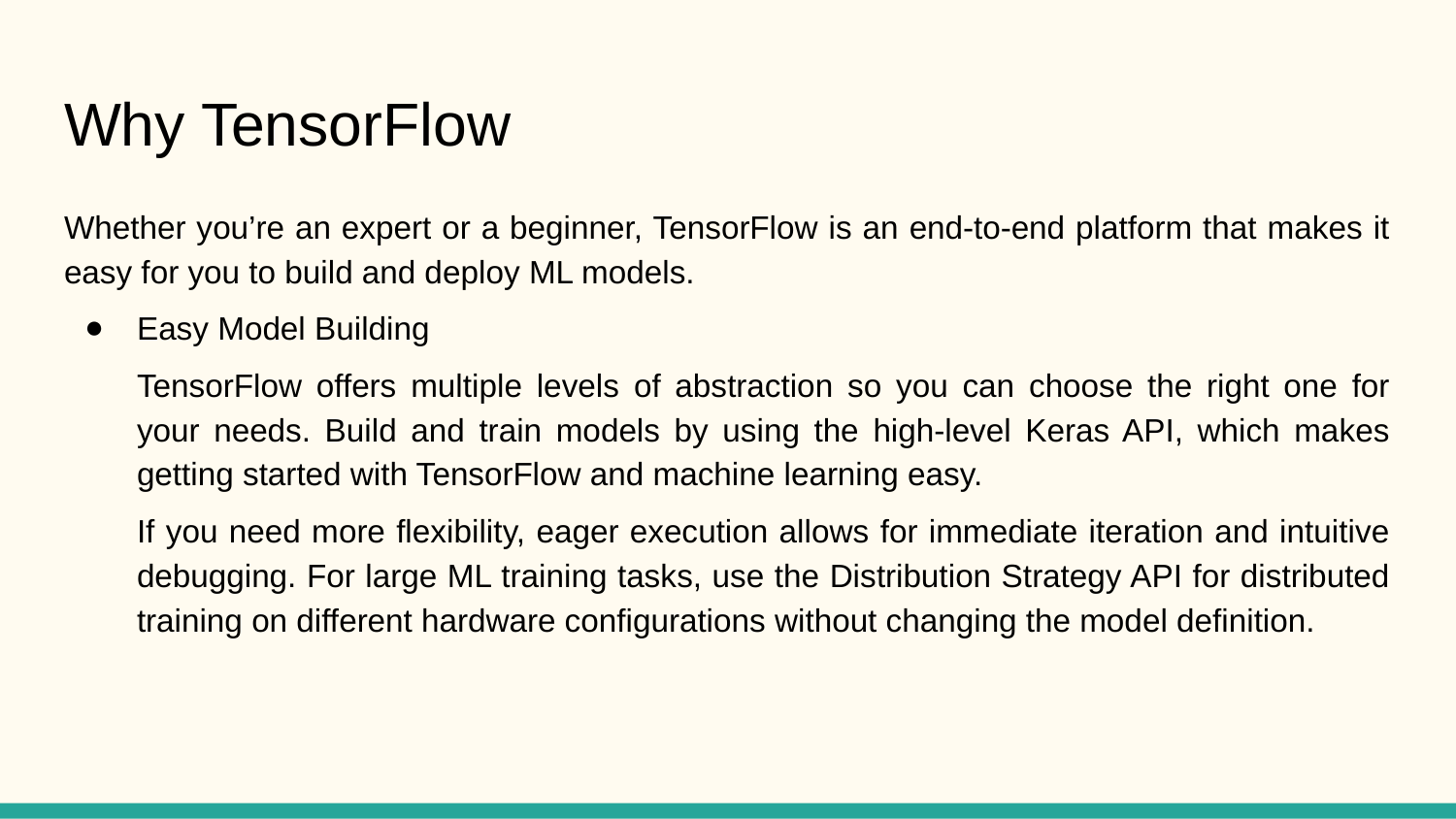

# Why TensorFlow
Whether you’re an expert or a beginner, TensorFlow is an end-to-end platform that makes it easy for you to build and deploy ML models.
Easy Model Building
TensorFlow offers multiple levels of abstraction so you can choose the right one for your needs. Build and train models by using the high-level Keras API, which makes getting started with TensorFlow and machine learning easy.
If you need more flexibility, eager execution allows for immediate iteration and intuitive debugging. For large ML training tasks, use the Distribution Strategy API for distributed training on different hardware configurations without changing the model definition.